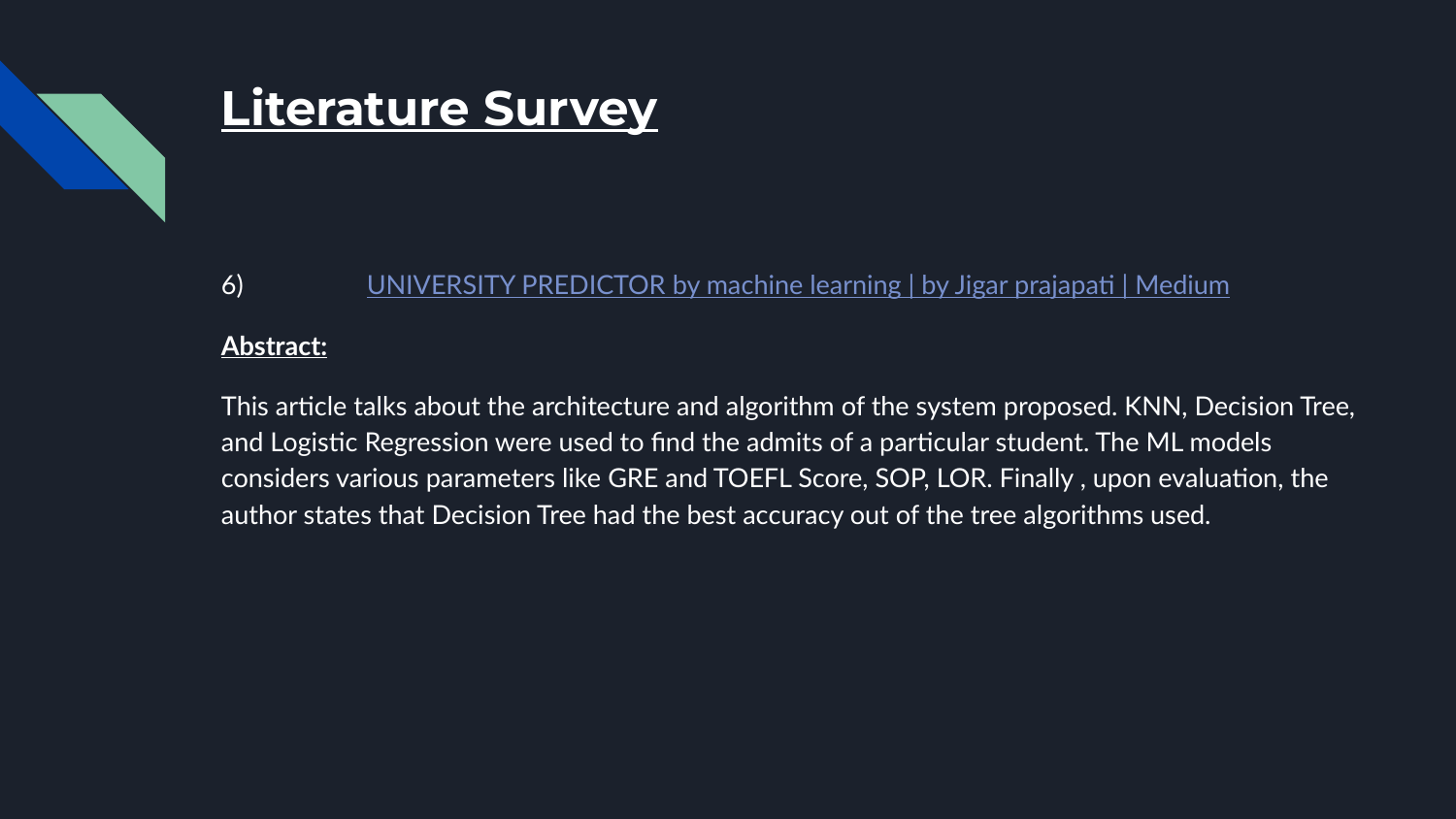

# Literature Survey
6)  	UNIVERSITY PREDICTOR by machine learning | by Jigar prajapati | Medium
Abstract:
This article talks about the architecture and algorithm of the system proposed. KNN, Decision Tree, and Logistic Regression were used to find the admits of a particular student. The ML models considers various parameters like GRE and TOEFL Score, SOP, LOR. Finally , upon evaluation, the author states that Decision Tree had the best accuracy out of the tree algorithms used.